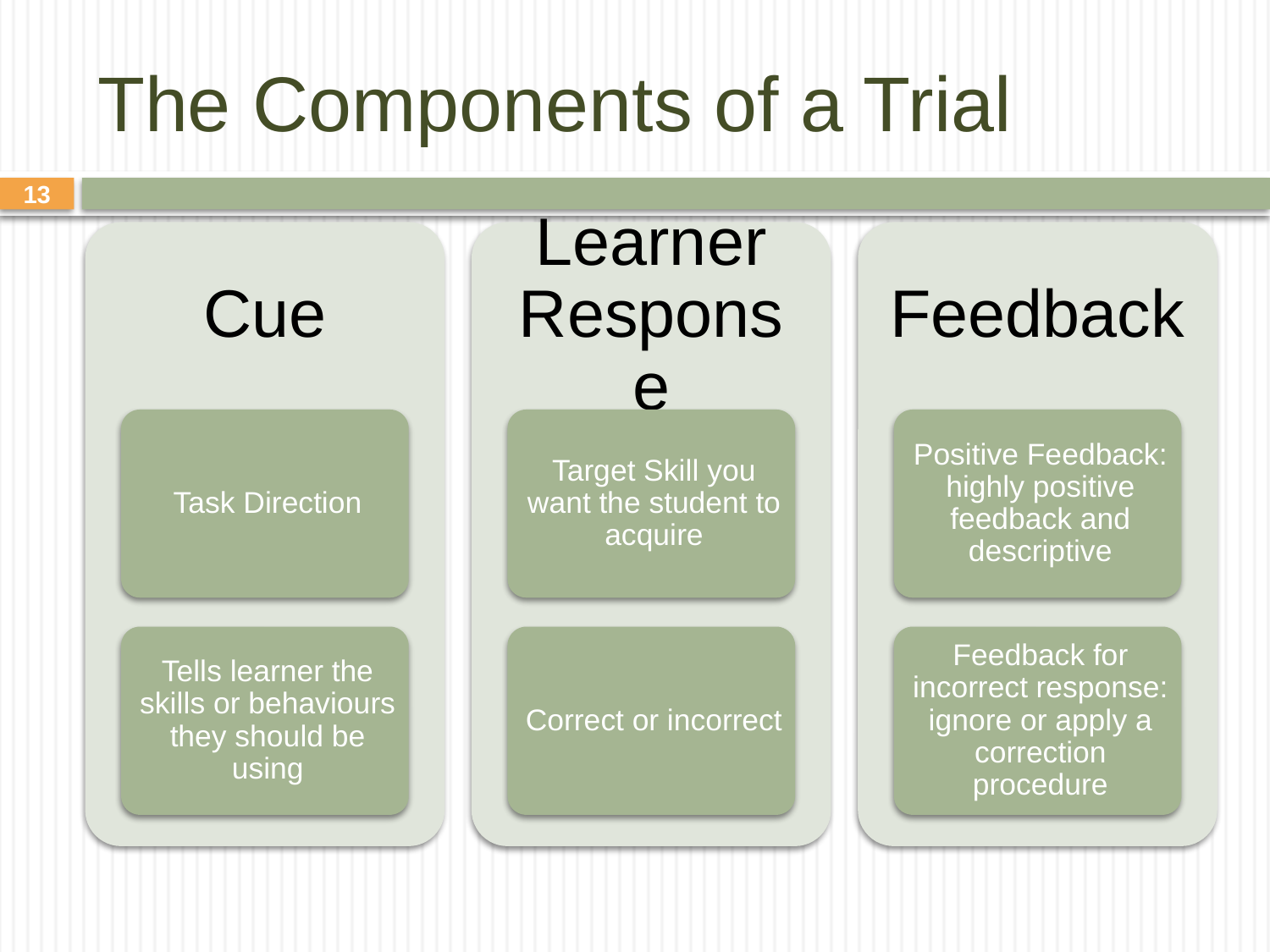

# The Components of a Trial
13
Cue
Task Direction
Tells learner the skills or behaviours they should be using
Learner Response
Target Skill you want the student to acquire
Correct or incorrect
Feedback
Positive Feedback: highly positive feedback and descriptive
Feedback for incorrect response: ignore or apply a correction procedure